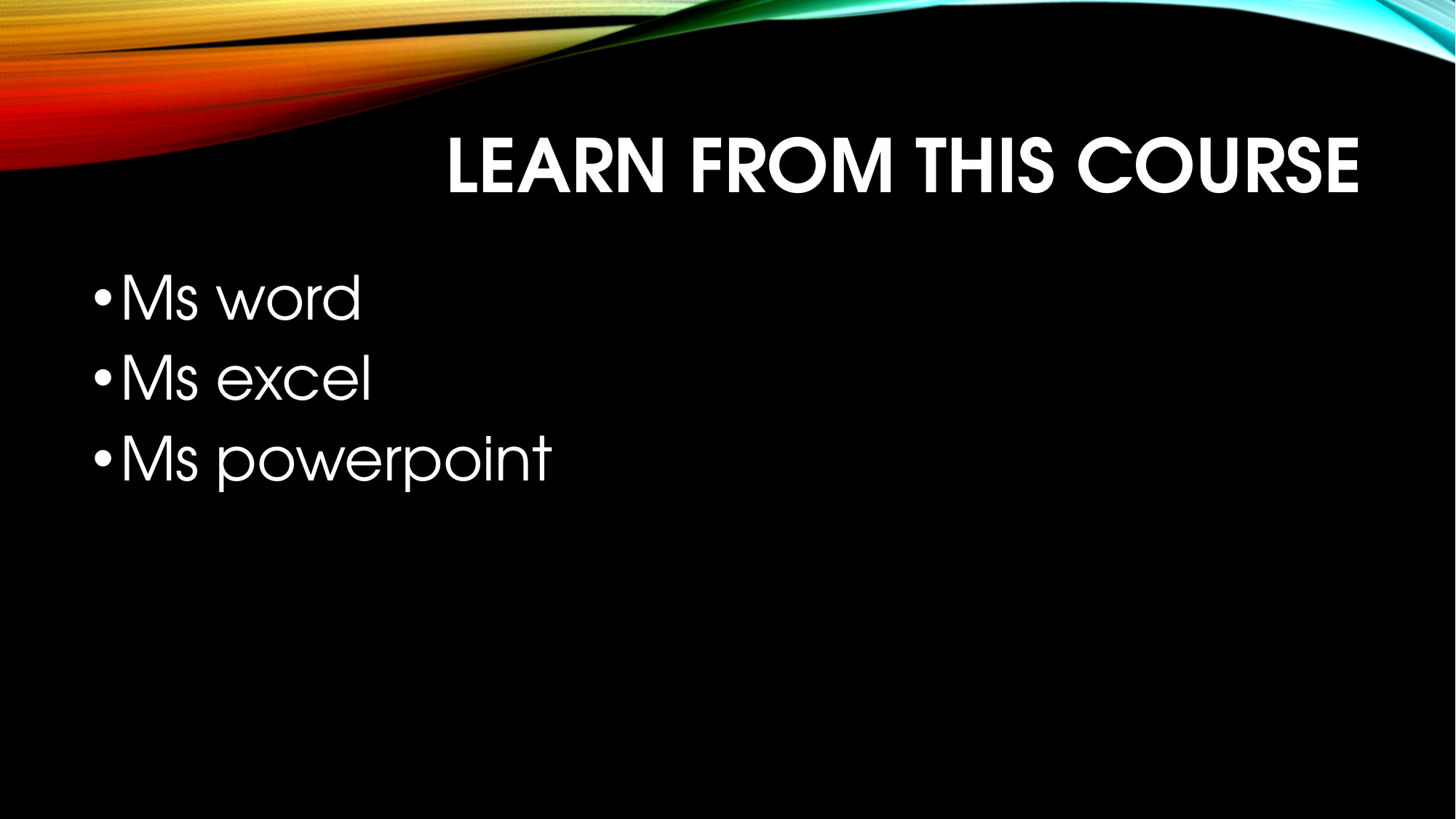

# Learn from this course
Ms word
Ms excel
Ms powerpoint